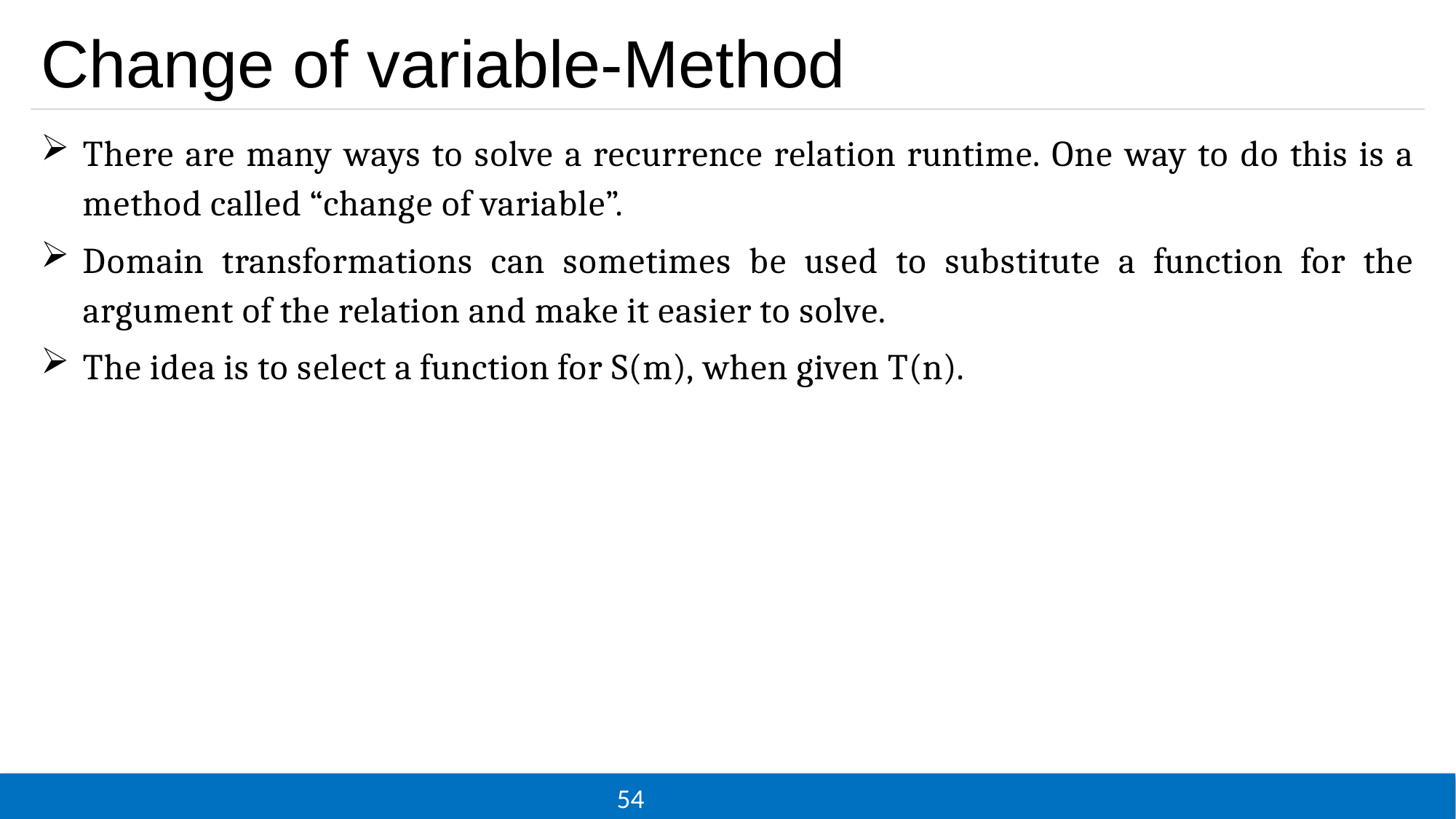

# Change of variable-Method
There are many ways to solve a recurrence relation runtime. One way to do this is a method called “change of variable”.
Domain transformations can sometimes be used to substitute a function for the argument of the relation and make it easier to solve.
The idea is to select a function for S(m), when given T(n).
54